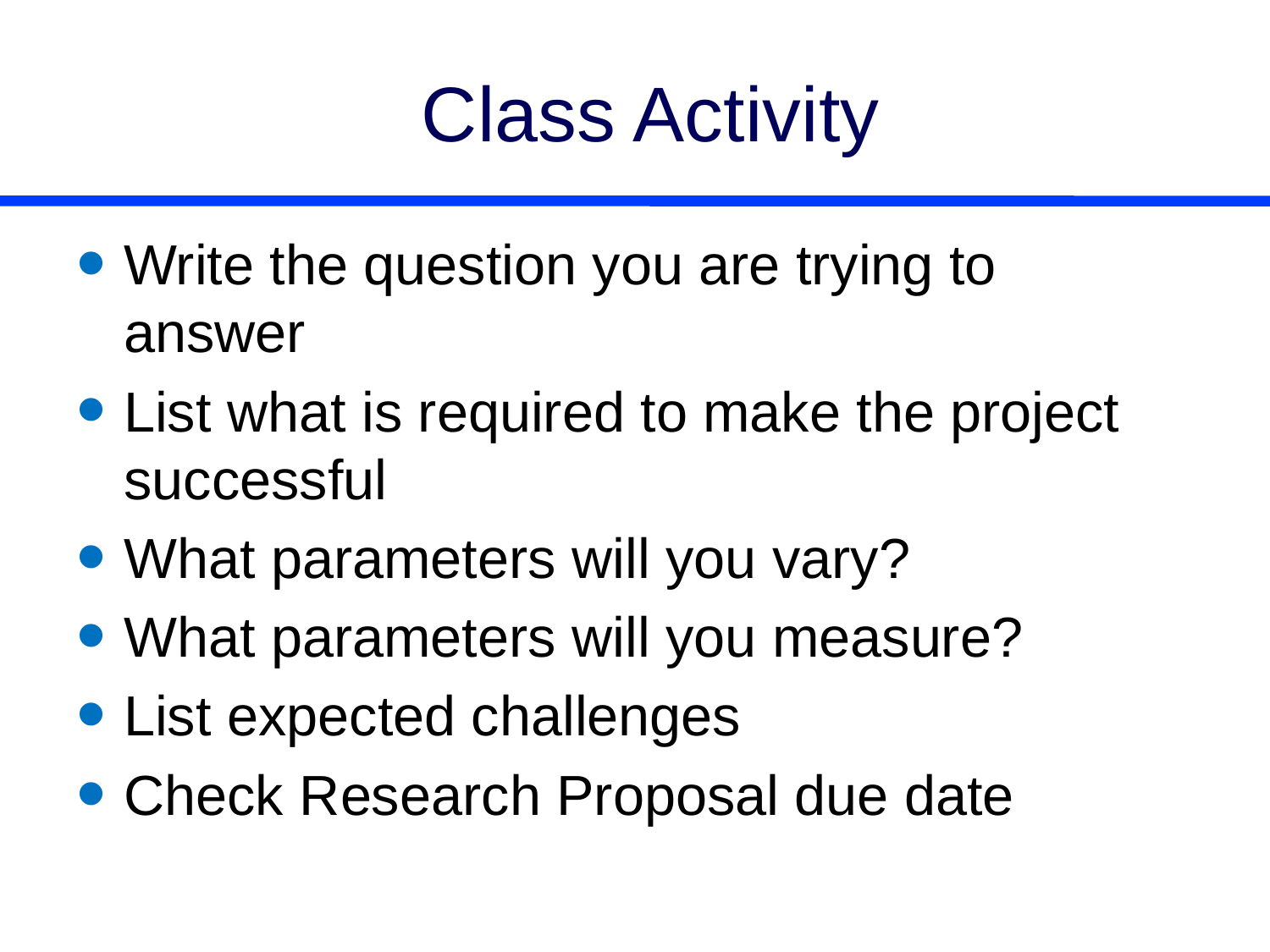

# Class Activity
Write the question you are trying to answer
List what is required to make the project successful
What parameters will you vary?
What parameters will you measure?
List expected challenges
Check Research Proposal due date